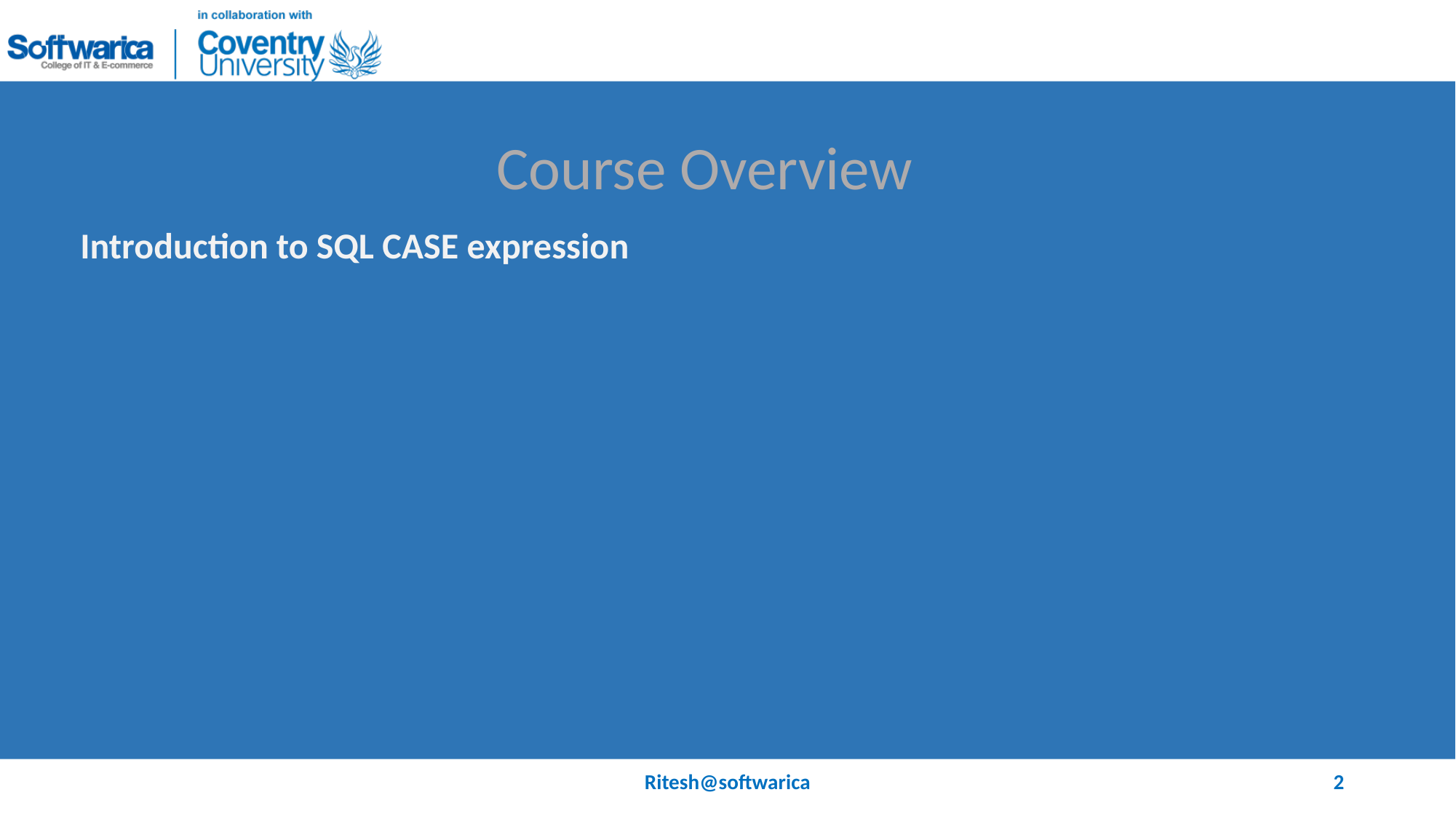

# Course Overview
Introduction to SQL CASE expression
Ritesh@softwarica
2